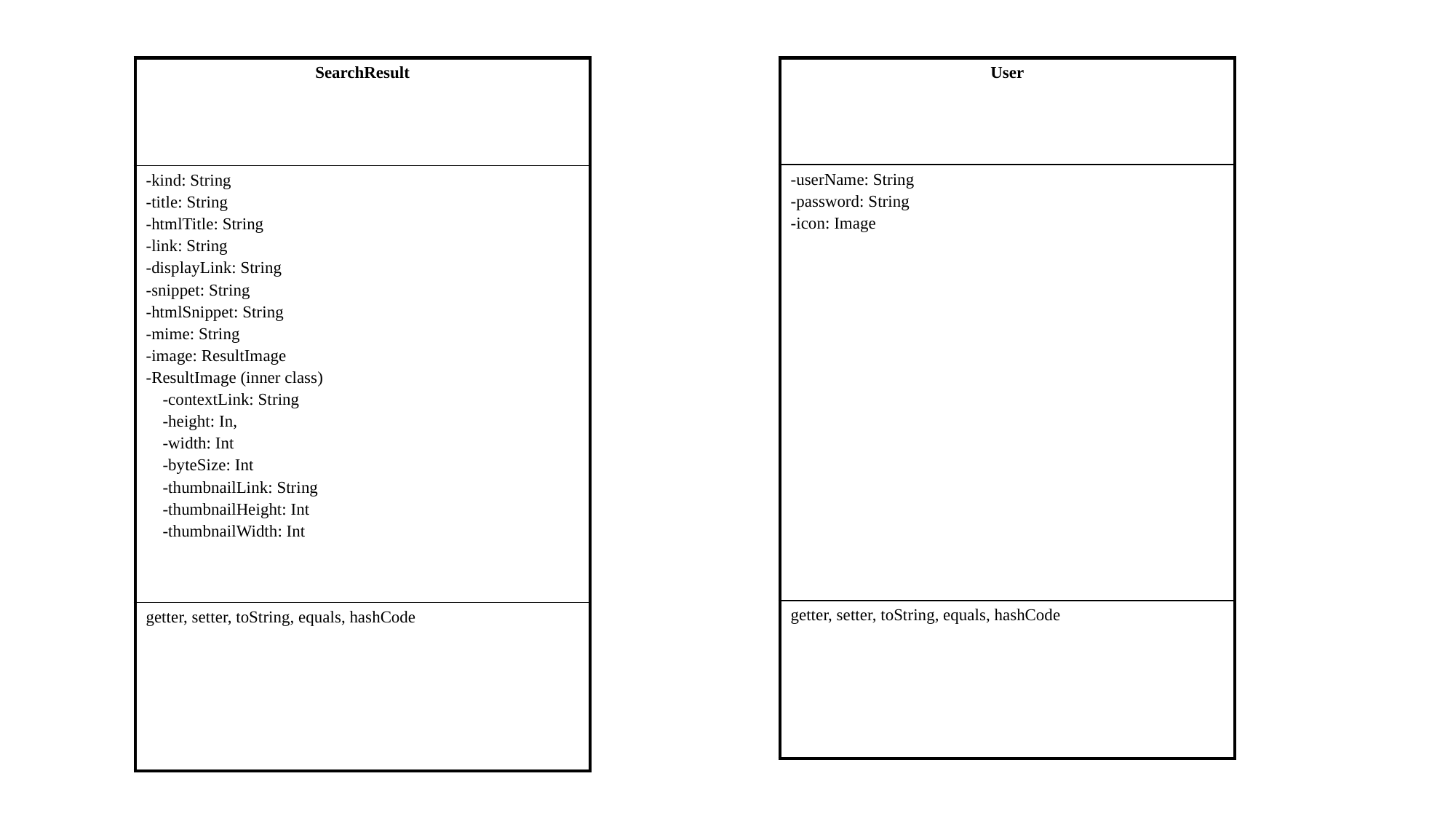

| SearchResult |
| --- |
| -kind: String -title: String -htmlTitle: String -link: String -displayLink: String -snippet: String -htmlSnippet: String -mime: String -image: ResultImage -ResultImage (inner class) -contextLink: String -height: In, -width: Int -byteSize: Int -thumbnailLink: String -thumbnailHeight: Int -thumbnailWidth: Int |
| getter, setter, toString, equals, hashCode |
| User |
| --- |
| -userName: String -password: String -icon: Image |
| getter, setter, toString, equals, hashCode |